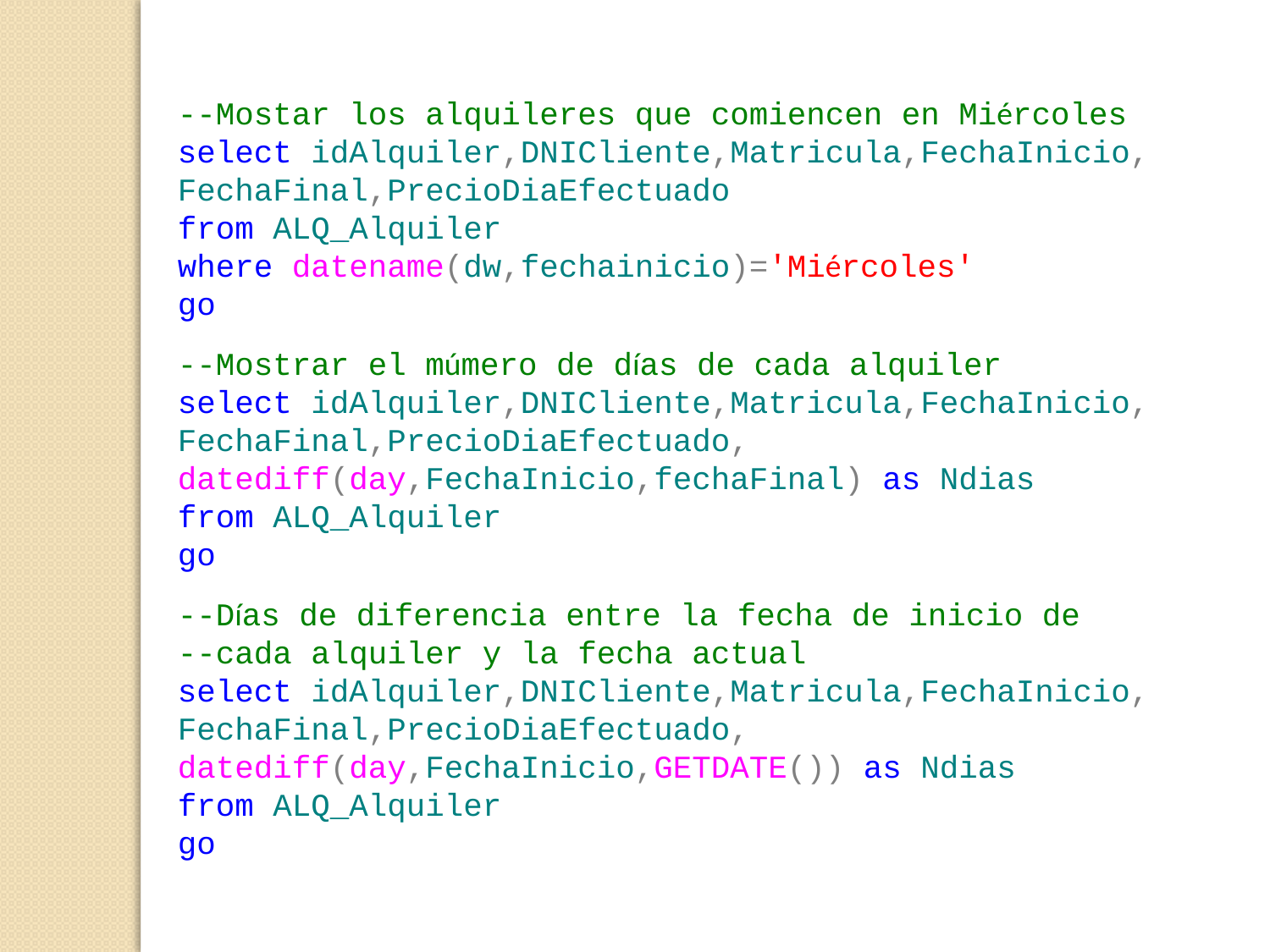

--Mostar los alquileres que comiencen en Miércoles
select idAlquiler,DNICliente,Matricula,FechaInicio,
FechaFinal,PrecioDiaEfectuado
from ALQ_Alquiler
where datename(dw,fechainicio)='Miércoles'
go

--Mostrar el múmero de días de cada alquiler
select idAlquiler,DNICliente,Matricula,FechaInicio,
FechaFinal,PrecioDiaEfectuado,
datediff(day,FechaInicio,fechaFinal) as Ndias
from ALQ_Alquiler
go

--Días de diferencia entre la fecha de inicio de
--cada alquiler y la fecha actual
select idAlquiler,DNICliente,Matricula,FechaInicio,
FechaFinal,PrecioDiaEfectuado,
datediff(day,FechaInicio,GETDATE()) as Ndias
from ALQ_Alquiler
go